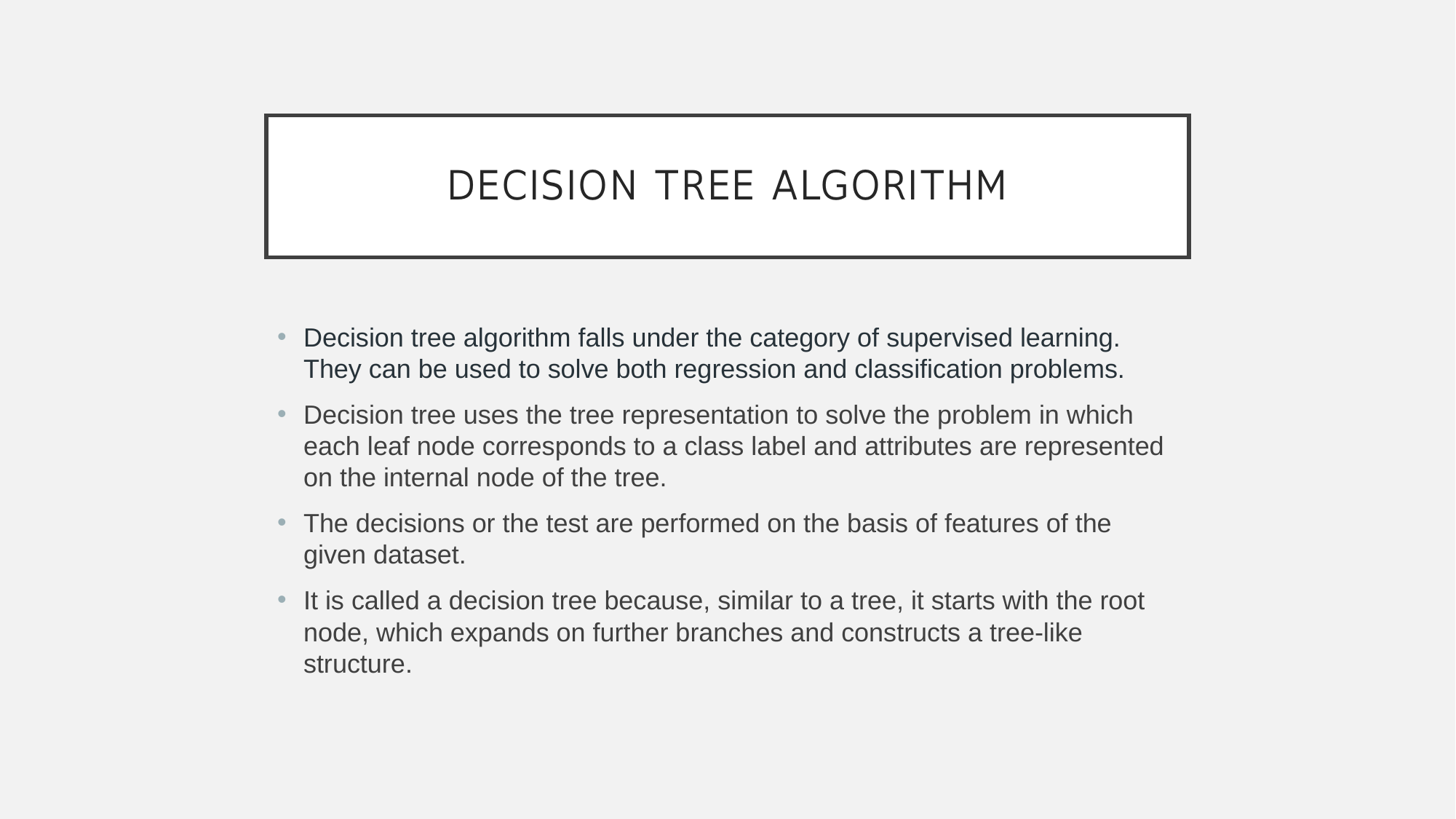

# Decision TREE ALGORITHM
Decision tree algorithm falls under the category of supervised learning. They can be used to solve both regression and classification problems.
Decision tree uses the tree representation to solve the problem in which each leaf node corresponds to a class label and attributes are represented on the internal node of the tree.
The decisions or the test are performed on the basis of features of the given dataset.
It is called a decision tree because, similar to a tree, it starts with the root node, which expands on further branches and constructs a tree-like structure.